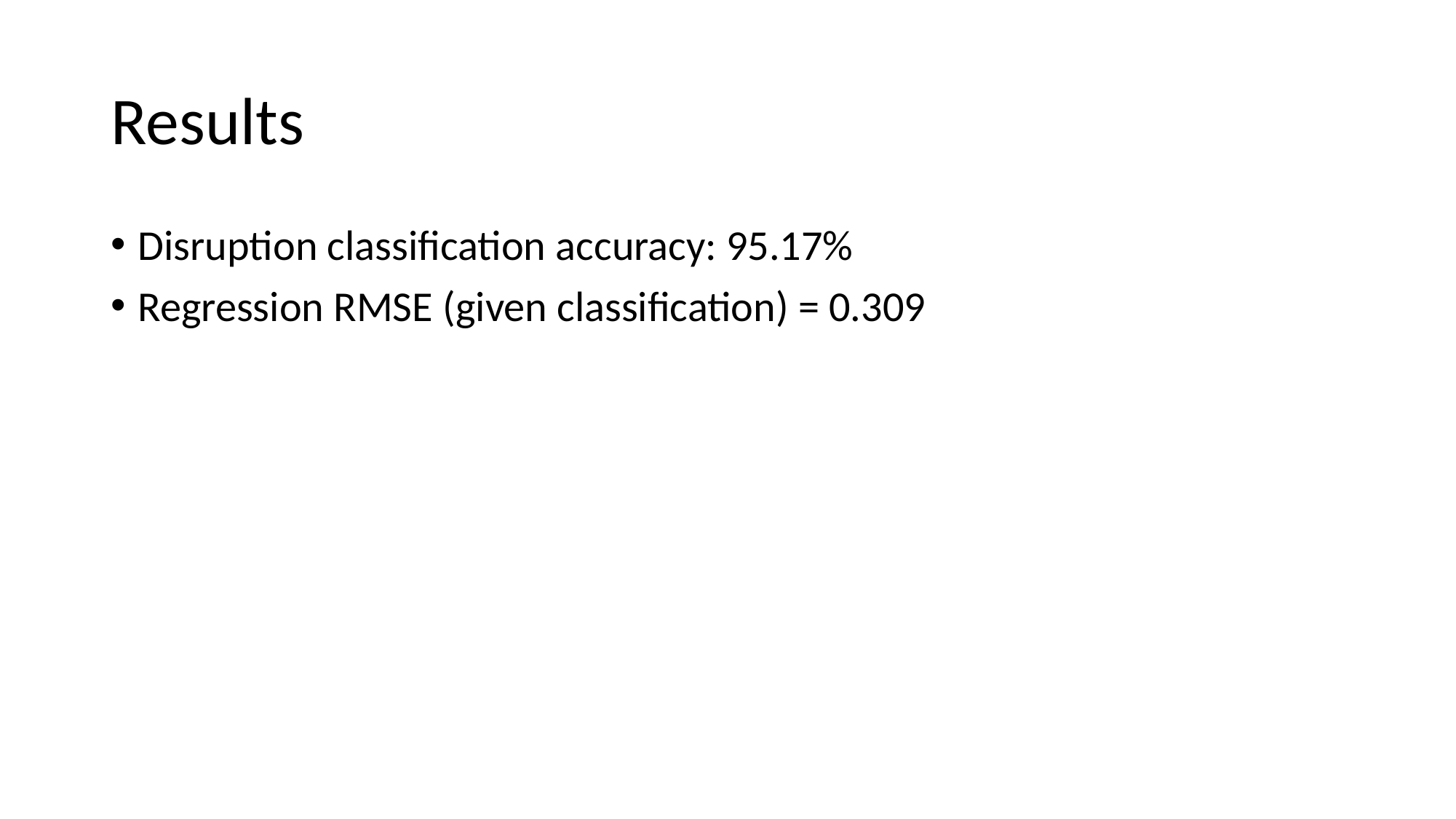

# Results
Disruption classification accuracy: 95.17%
Regression RMSE (given classification) = 0.309